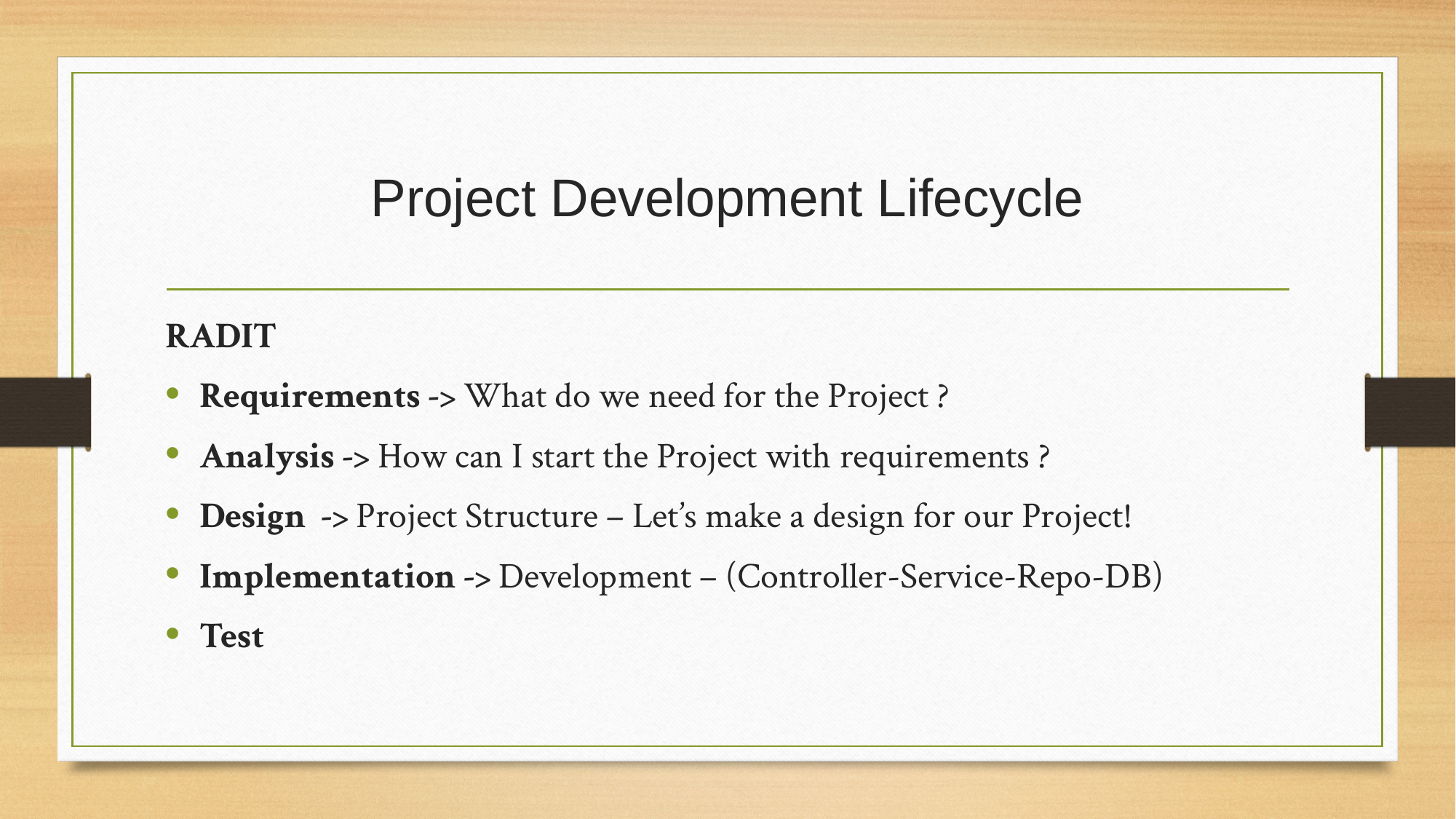

# Project Development Lifecycle
RADIT
Requirements -> What do we need for the Project ?
Analysis -> How can I start the Project with requirements ?
Design  -> Project Structure – Let’s make a design for our Project!
Implementation -> Development – (Controller-Service-Repo-DB)
Test